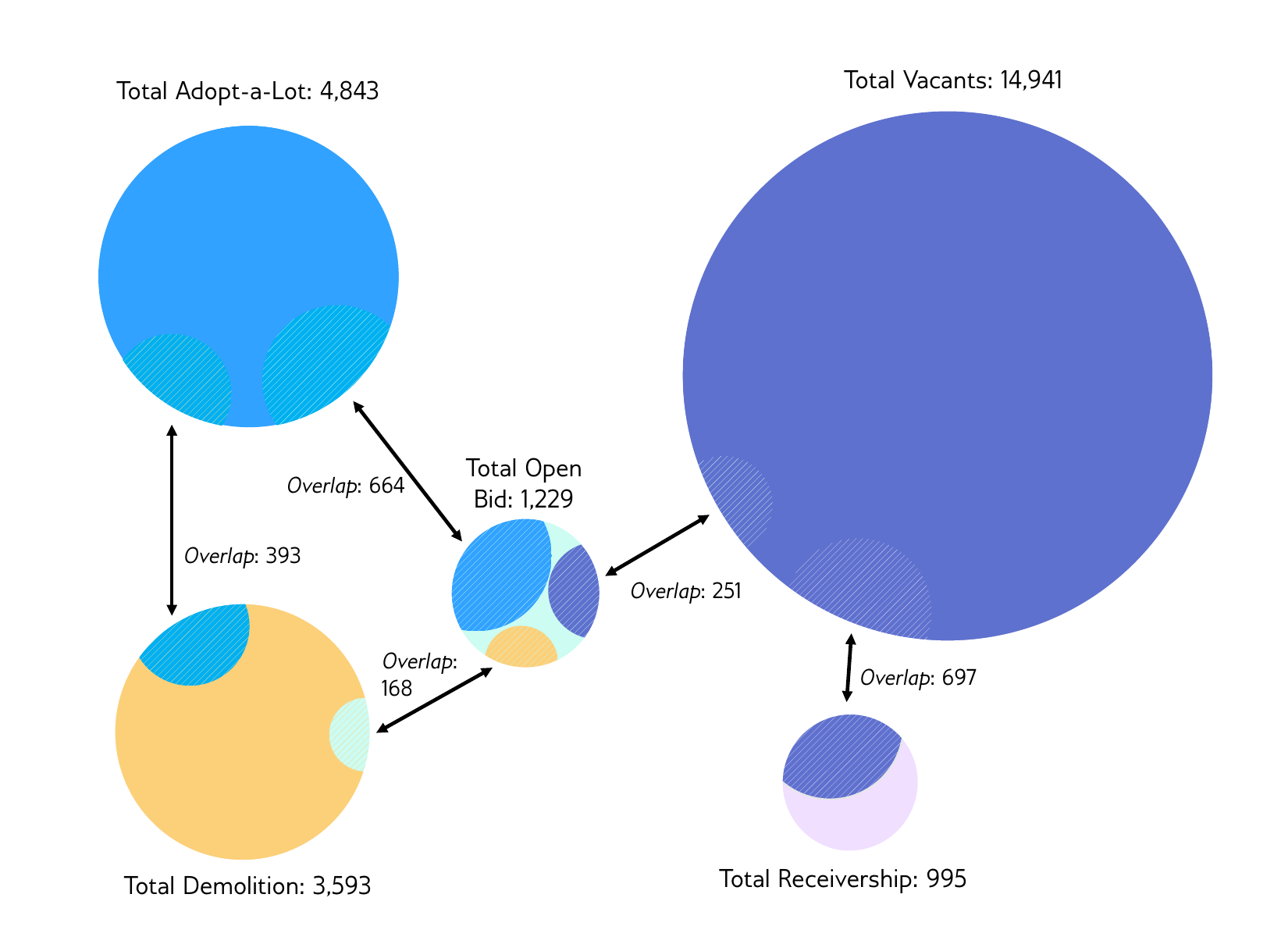

Total Vacants: 14,941
Total Adopt-a-Lot: 4,843

Total Open Bid: 1,229

Overlap: 664

Overlap: 393

Overlap: 251

Overlap: 168

Overlap: 697

Total Receivership: 995
Total Demolition: 3,593